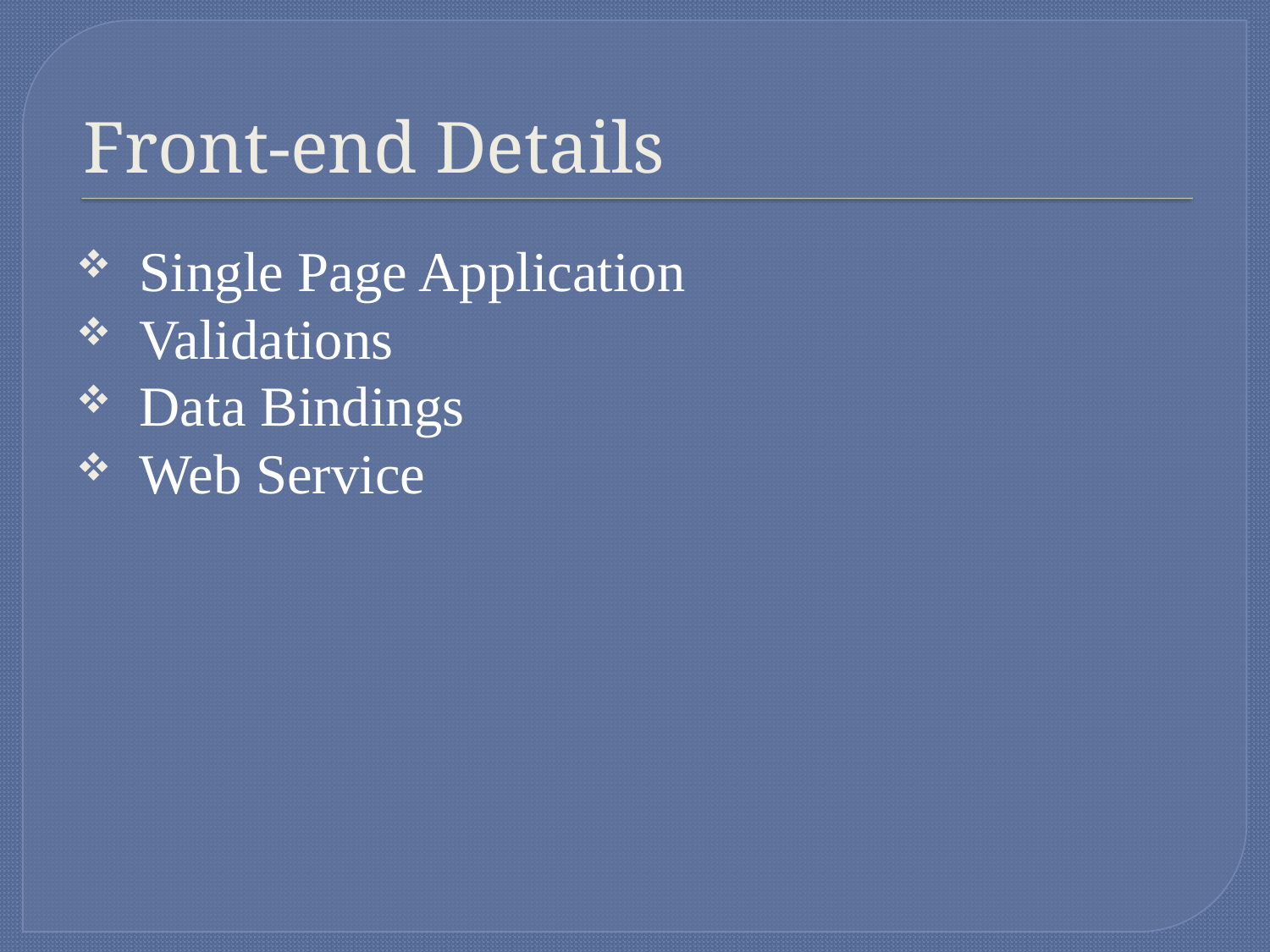

# Front-end Details
Single Page Application
Validations
Data Bindings
Web Service